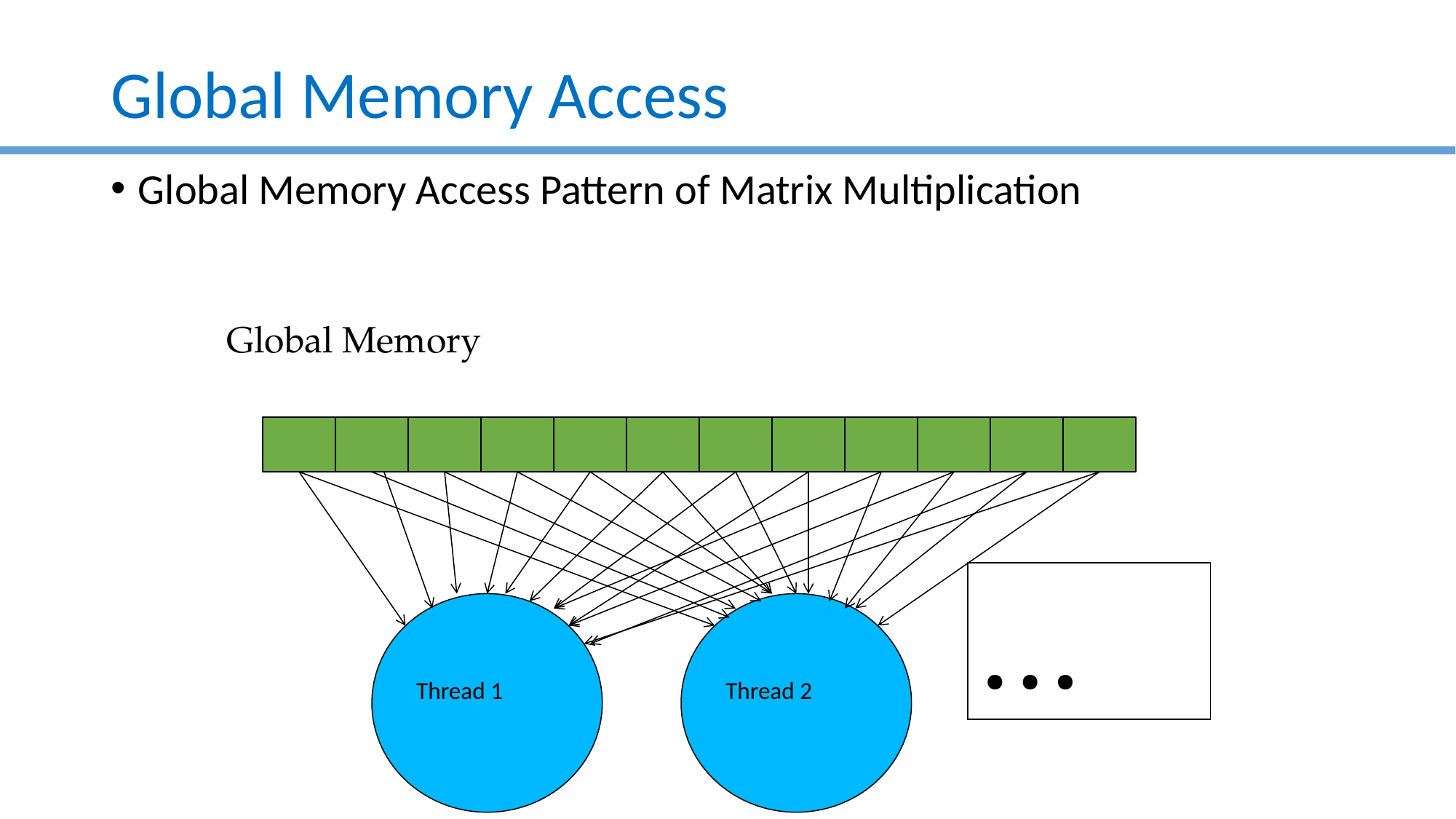

# Global Memory Access
Global Memory Access Pattern of Matrix Multiplication
Global Memory

…

Thread 2

Thread 1
69